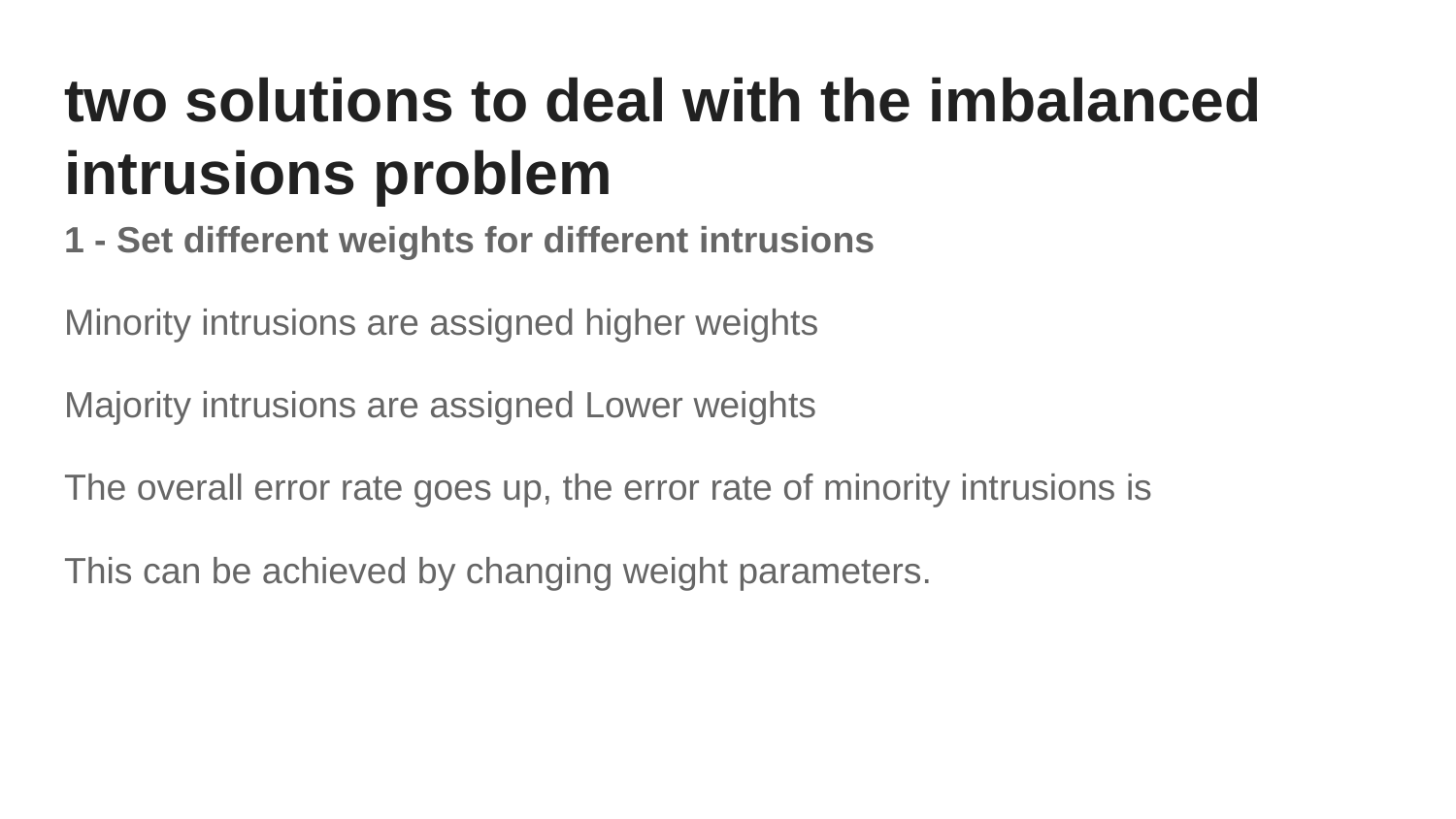

# two solutions to deal with the imbalanced intrusions problem
1 - Set different weights for different intrusions
Minority intrusions are assigned higher weights
Majority intrusions are assigned Lower weights
The overall error rate goes up, the error rate of minority intrusions is
This can be achieved by changing weight parameters.